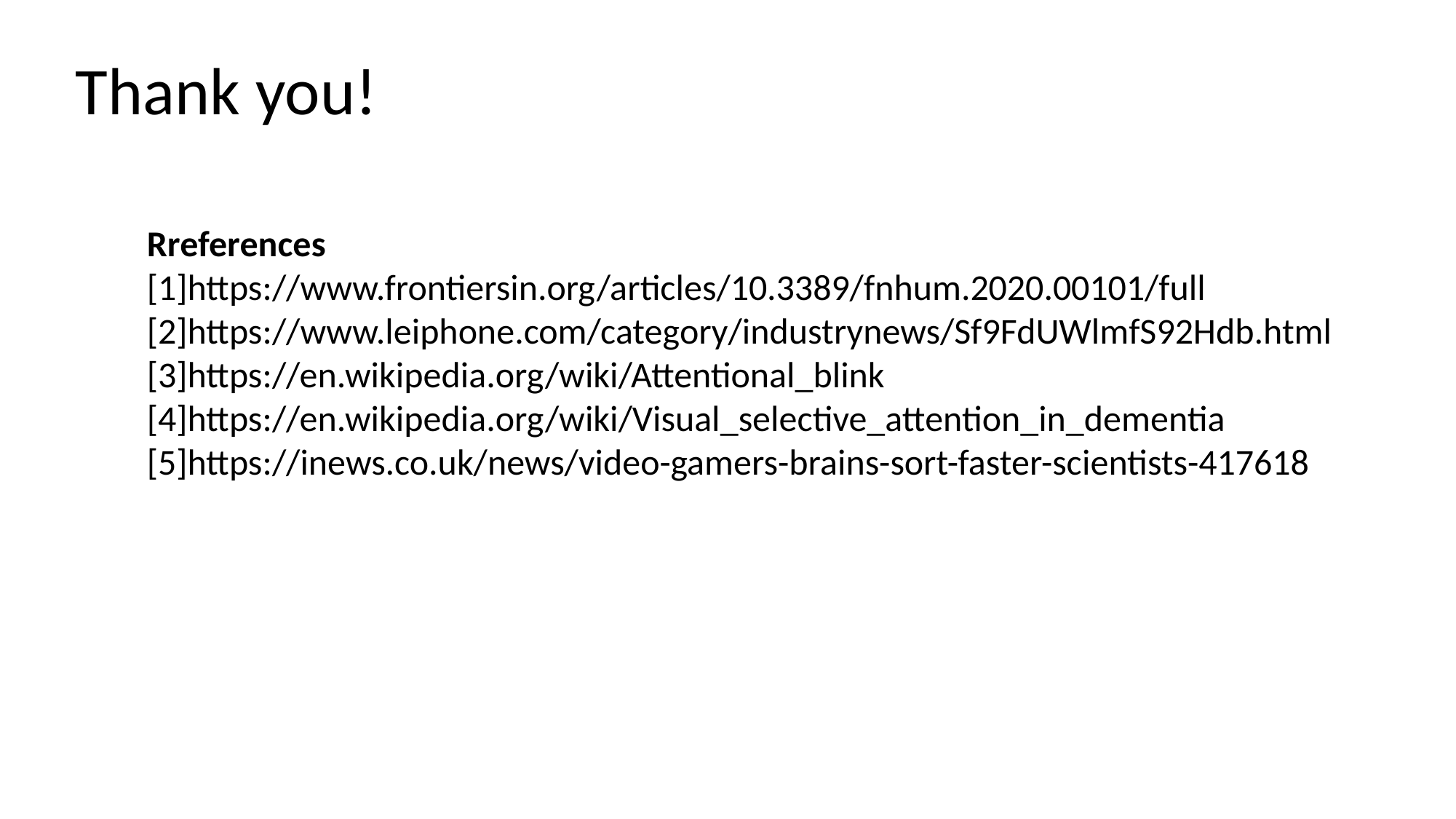

Thank you!
Rreferences
[1]https://www.frontiersin.org/articles/10.3389/fnhum.2020.00101/full
[2]https://www.leiphone.com/category/industrynews/Sf9FdUWlmfS92Hdb.html
[3]https://en.wikipedia.org/wiki/Attentional_blink
[4]https://en.wikipedia.org/wiki/Visual_selective_attention_in_dementia
[5]https://inews.co.uk/news/video-gamers-brains-sort-faster-scientists-417618